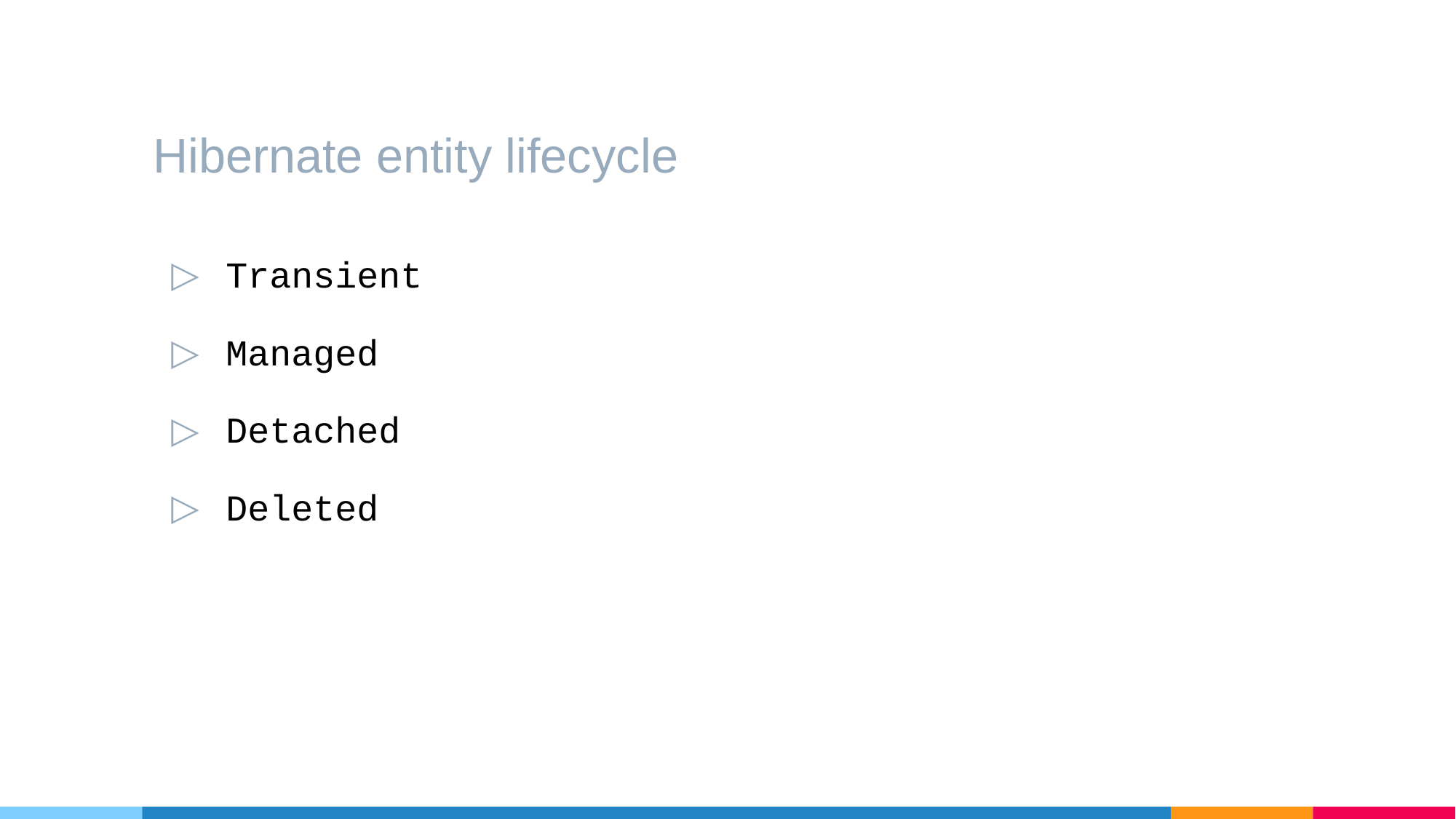

# Hibernate entity lifecycle
Transient
Managed
Detached
Deleted